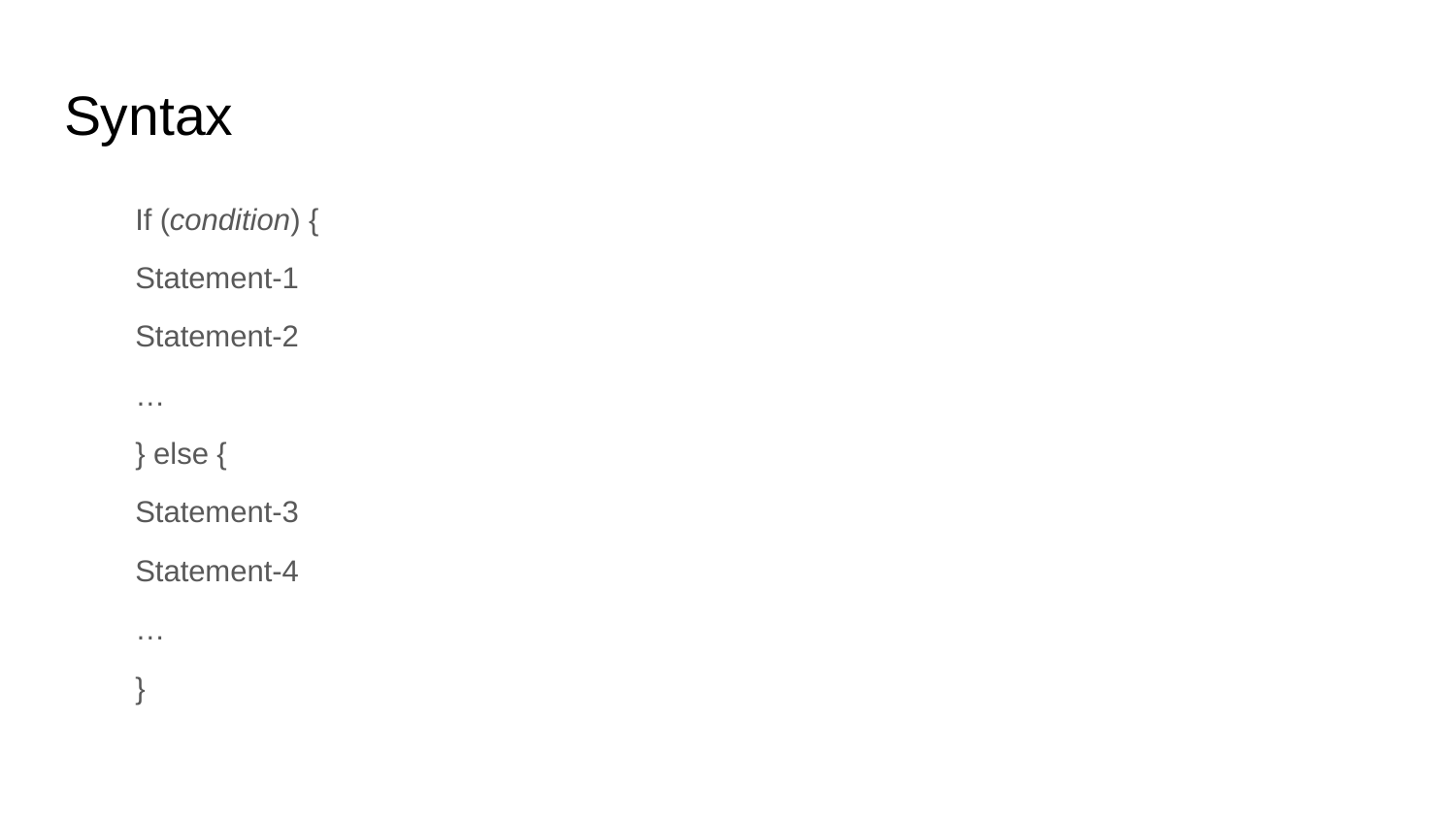

# Syntax
If (condition) {
	Statement-1
	Statement-2
	…
} else {
	Statement-3
	Statement-4
	…
}